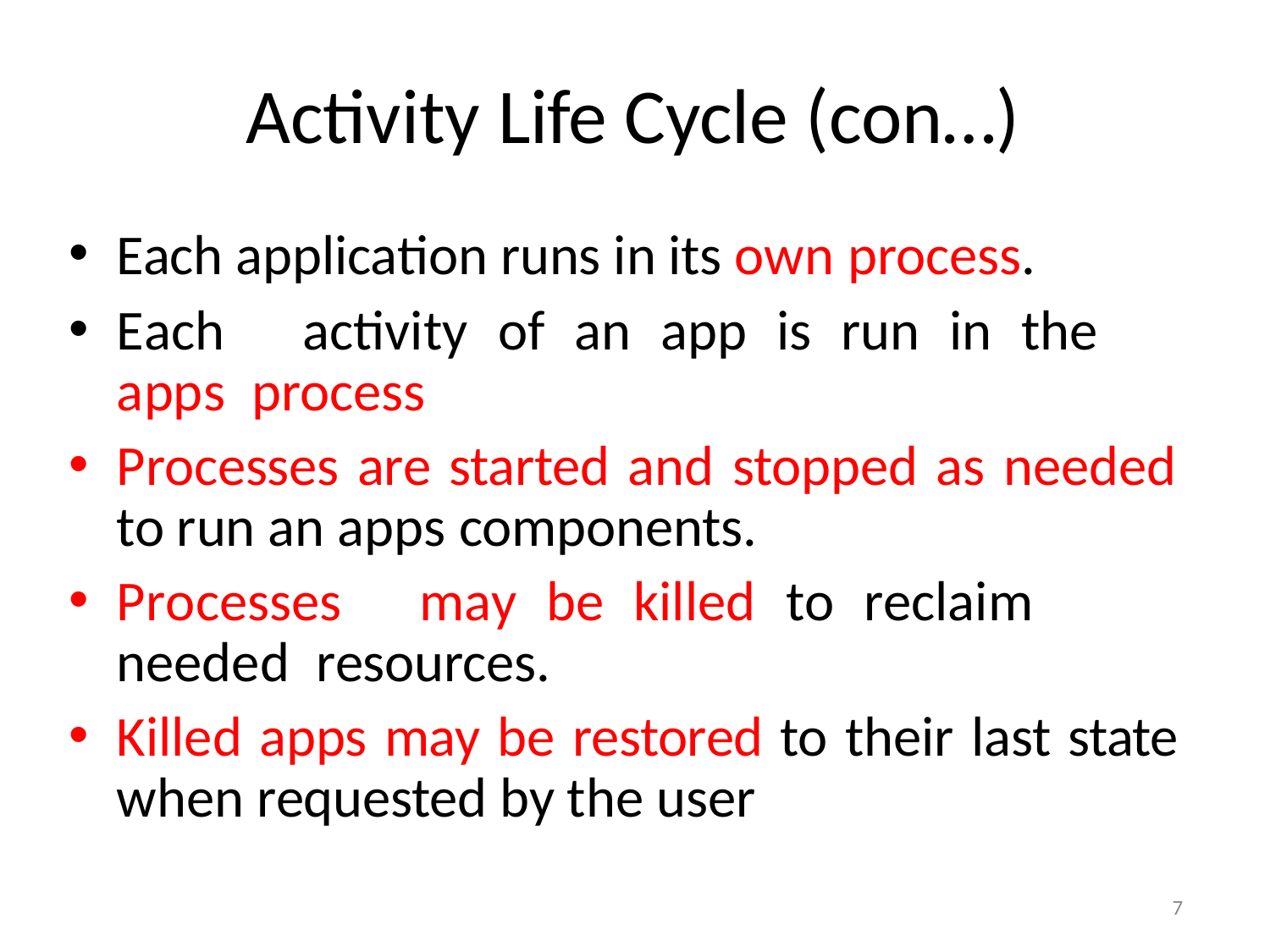

# Activity Life Cycle (con…)
Each application runs in its own process.
Each	activity	of	an	app	is	run	in	the	apps  process
Processes are started and stopped as needed  to run an apps components.
Processes	may	be	killed	to	reclaim	needed  resources.
Killed apps may be restored to their last state  when requested by the user
7